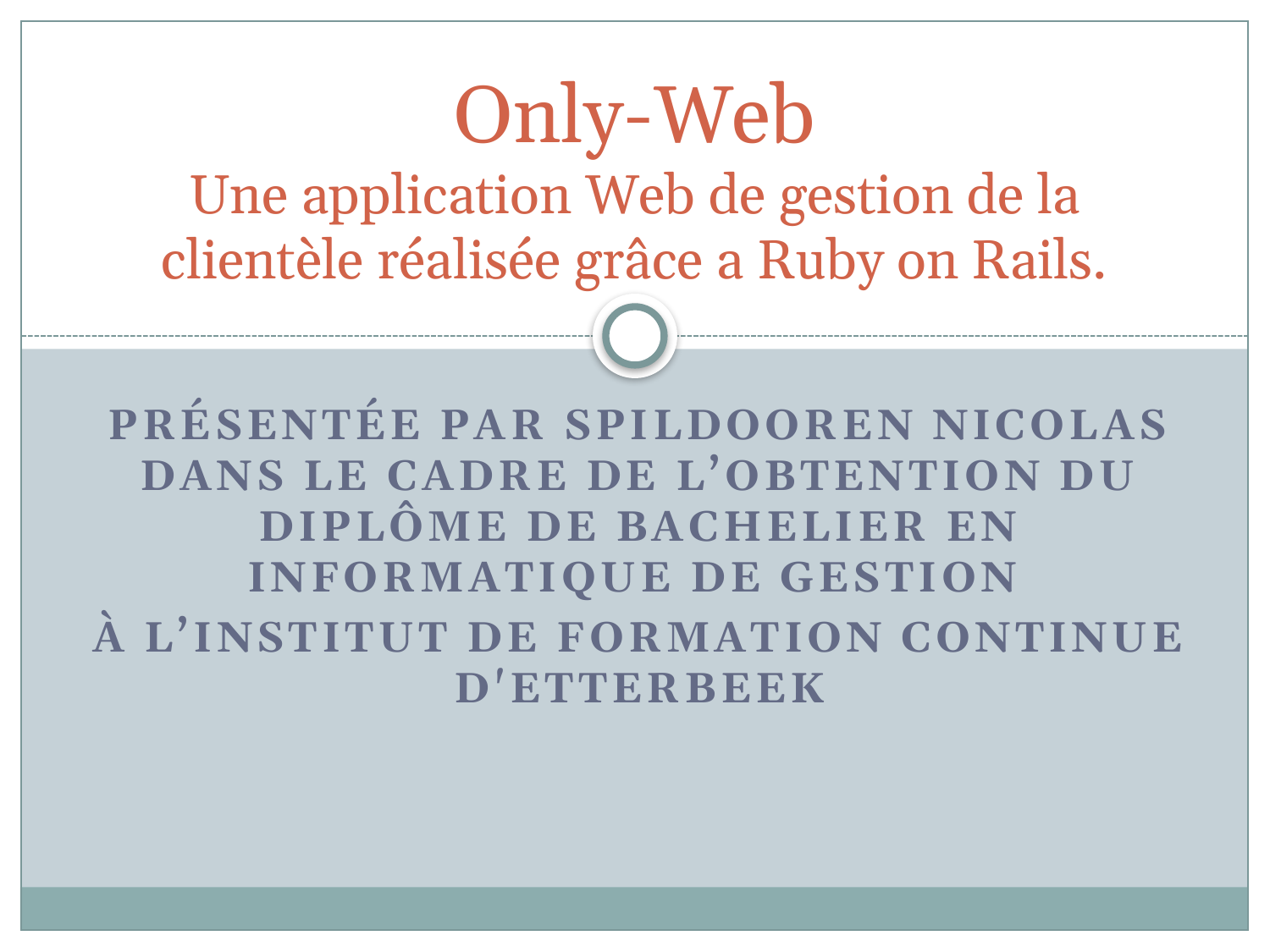

# Only-Web Une application Web de gestion de la clientèle réalisée grâce a Ruby on Rails.
Présentée par Spildooren nicolas dans le cadre de l’obtention du diplôme de bachelier en informatique de gestion
à l’institut de formation continue d'Etterbeek